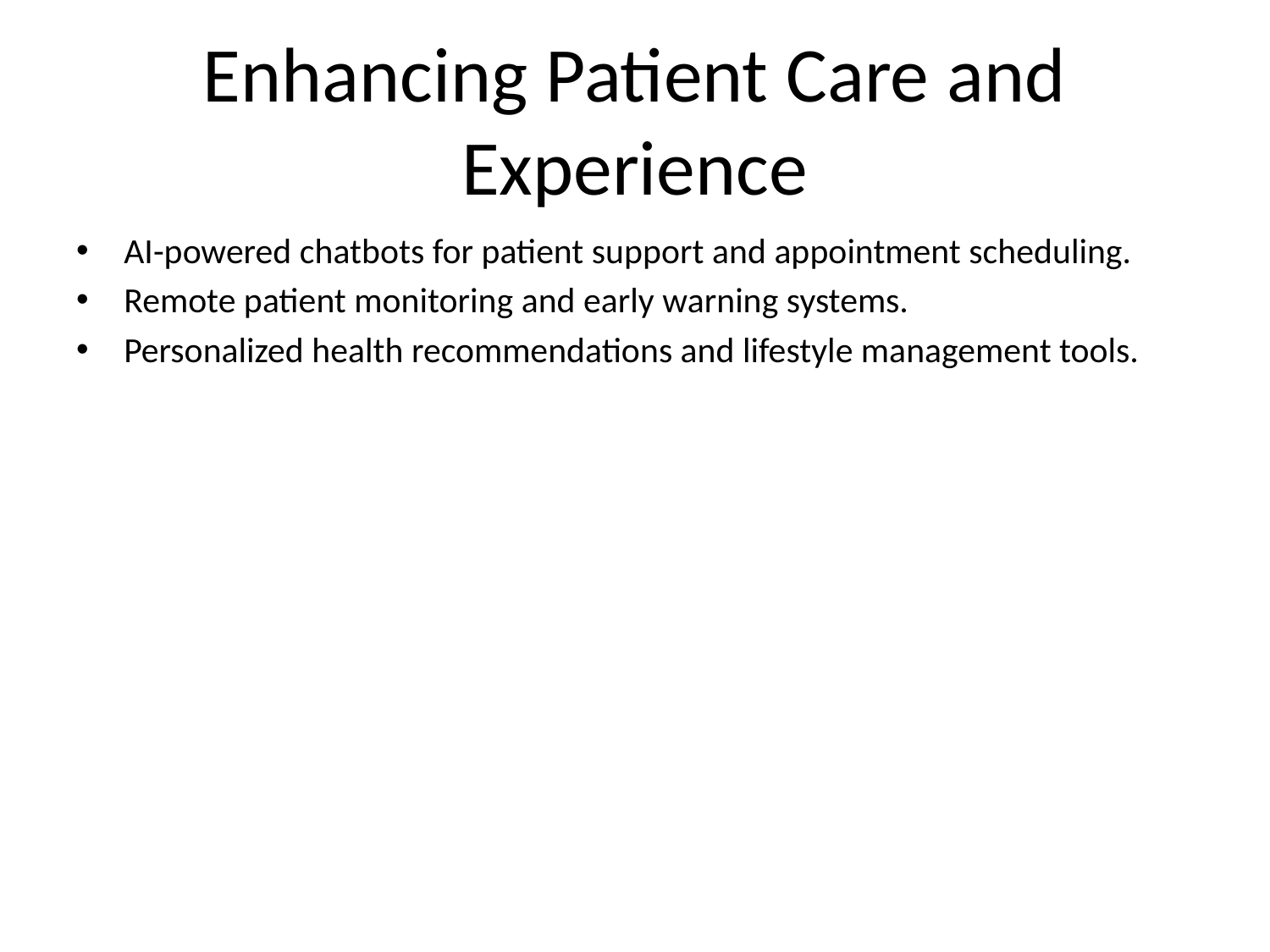

# Enhancing Patient Care and Experience
AI-powered chatbots for patient support and appointment scheduling.
Remote patient monitoring and early warning systems.
Personalized health recommendations and lifestyle management tools.